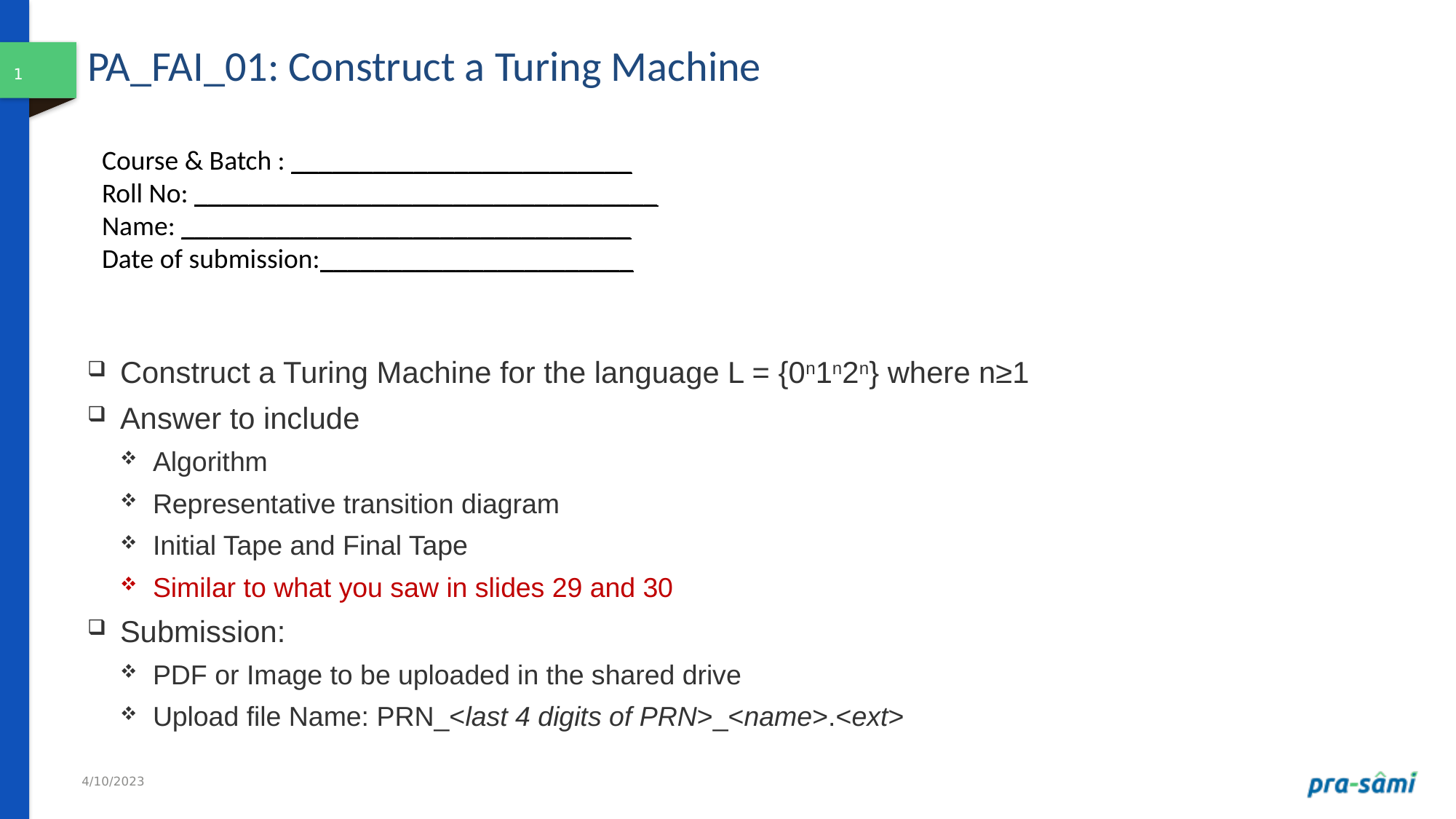

# PA_FAI_01: Construct a Turing Machine

Construct a Turing Machine for the language L = {0n1n2n} where n≥1
Answer to include
Algorithm
Representative transition diagram
Initial Tape and Final Tape
Similar to what you saw in slides 29 and 30
Submission:
PDF or Image to be uploaded in the shared drive
Upload file Name: PRN_<last 4 digits of PRN>_<name>.<ext>
Course & Batch : _________________________
Roll No: __________________________________
Name: _________________________________
Date of submission:_______________________